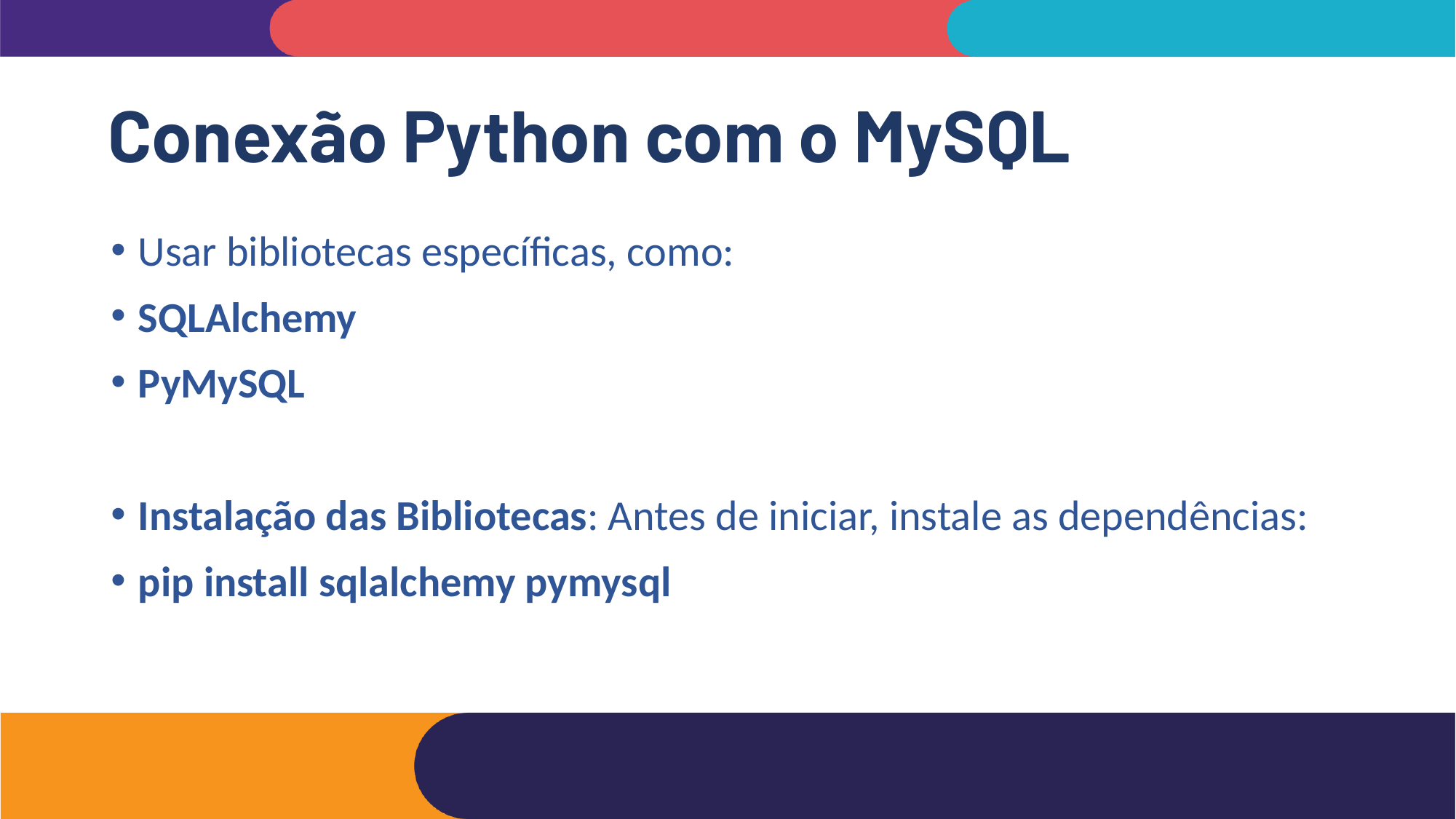

# Conexão Python com o MySQL
Usar bibliotecas específicas, como:
SQLAlchemy
PyMySQL

Instalação das Bibliotecas: Antes de iniciar, instale as dependências:
pip install sqlalchemy pymysql